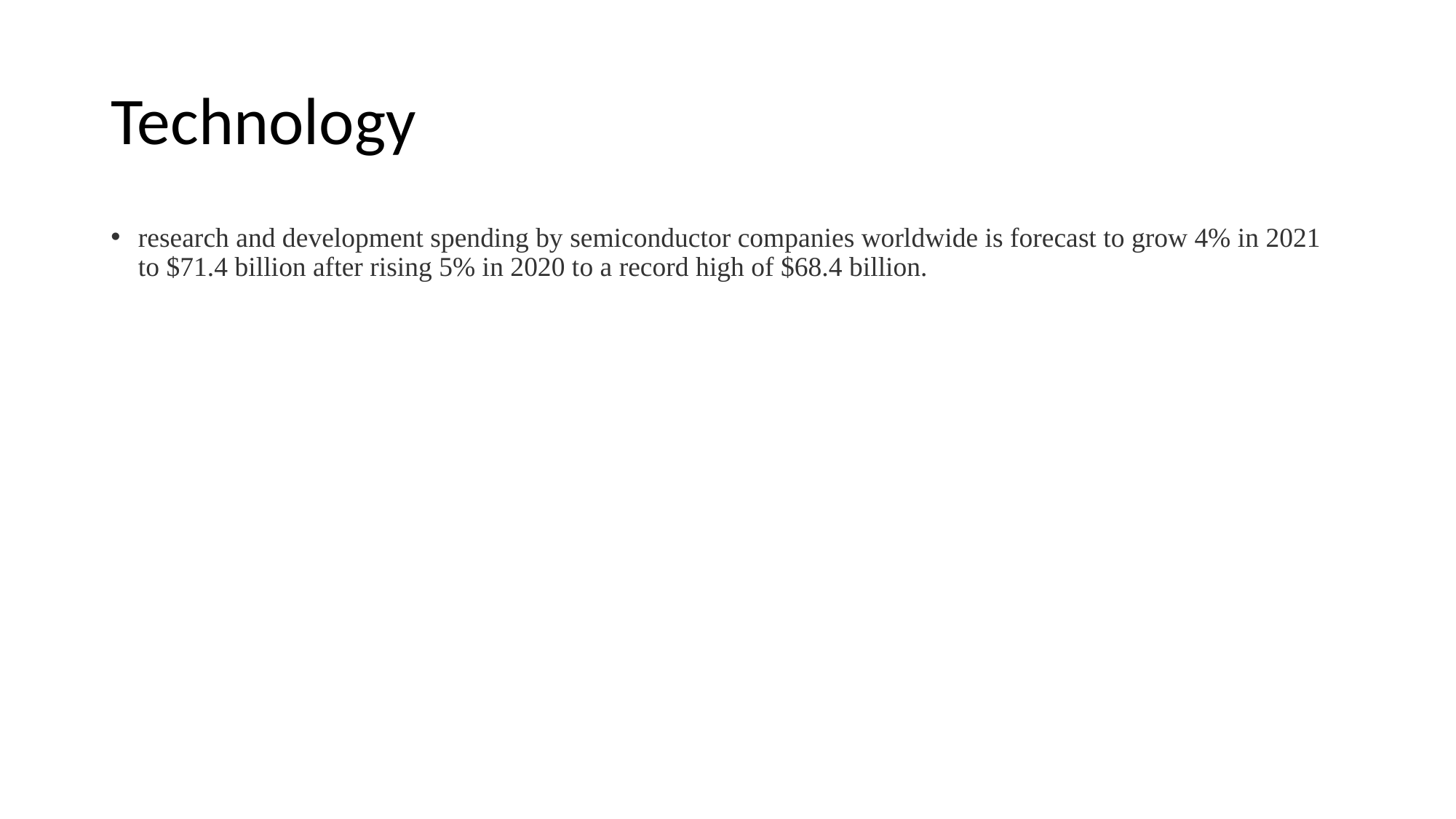

# Technology
research and development spending by semiconductor companies worldwide is forecast to grow 4% in 2021 to $71.4 billion after rising 5% in 2020 to a record high of $68.4 billion.